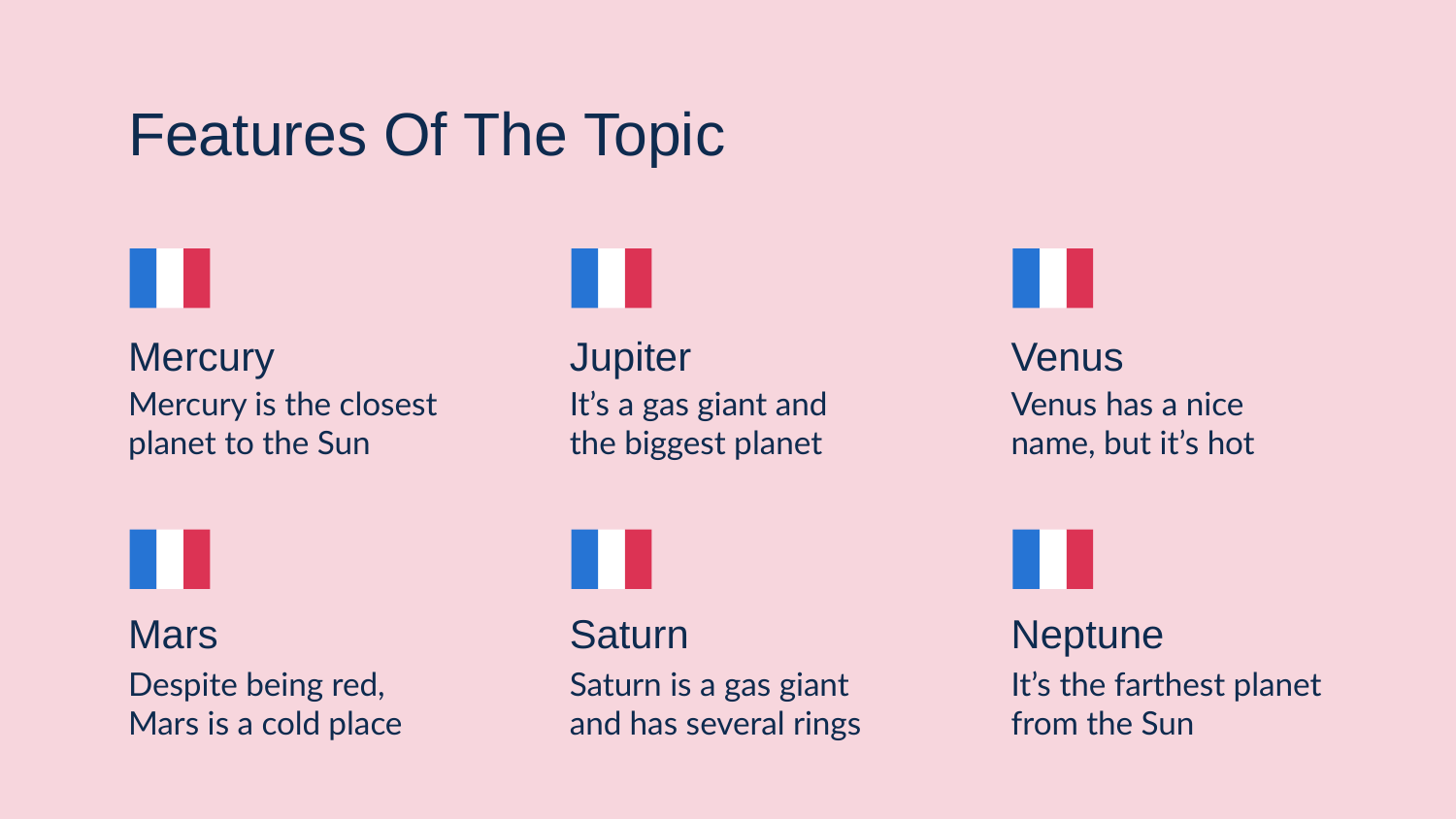

# Features Of The Topic

Mercury
Jupiter
Venus
Mercury is the closest planet to the Sun
It’s a gas giant and
the biggest planet
Venus has a nice name, but it’s hot

Mars
Saturn
Neptune
Despite being red, Mars is a cold place
Saturn is a gas giant and has several rings
It’s the farthest planet from the Sun